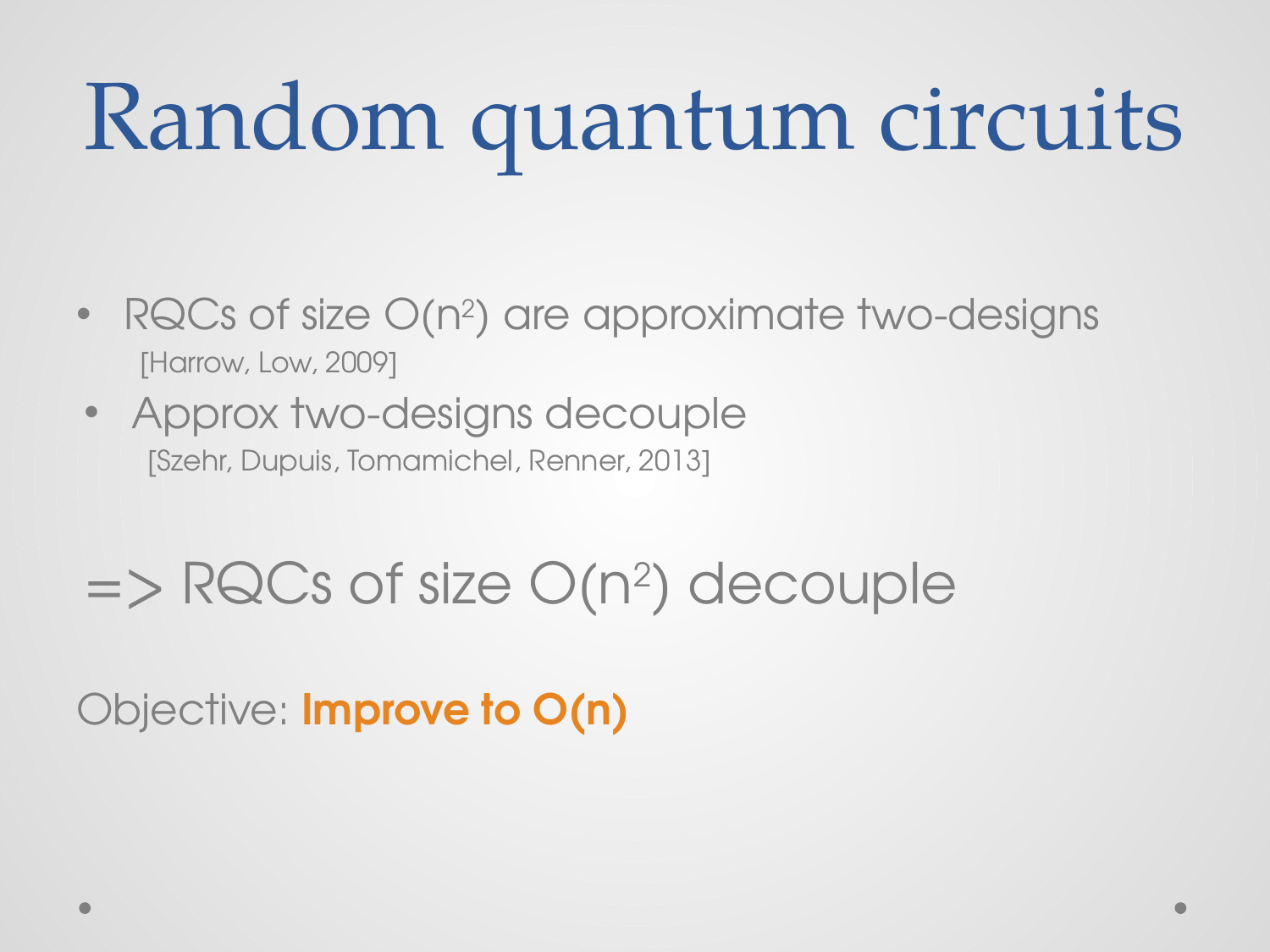

# Random quantum circuits

RQCs of size O(n2) are approximate two-designs
[Harrow, Low, 2009]
Approx two-designs decouple
[Szehr, Dupuis, Tomamichel, Renner, 2013]

=> RQCs of size O(n2) decouple

Objective: Improve to O(n)